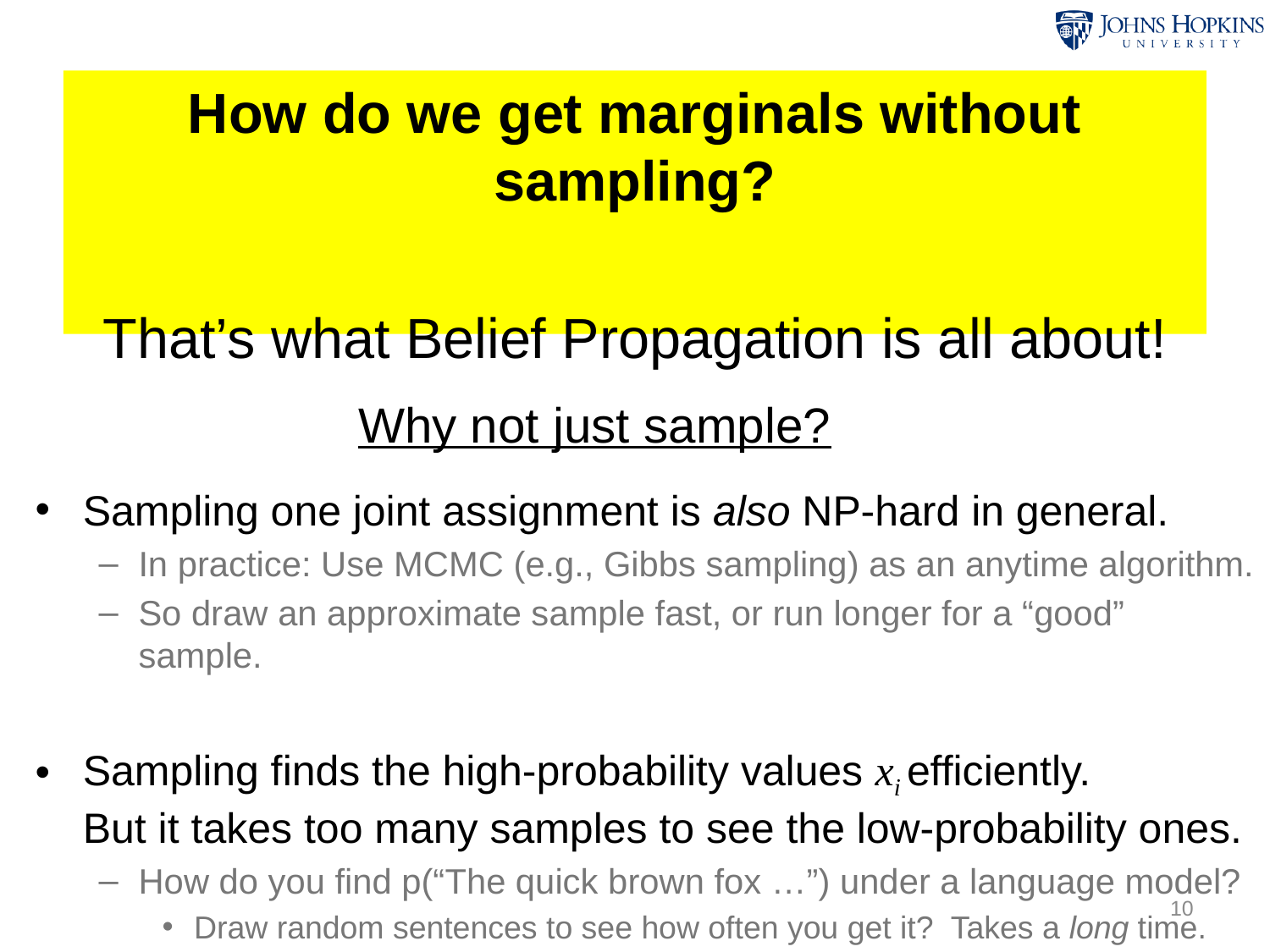

How do we get marginals without sampling?

That’s what Belief Propagation is all about!

Why not just sample?

Sampling one joint assignment is also NP-hard in general.
In practice: Use MCMC (e.g., Gibbs sampling) as an anytime algorithm.
So draw an approximate sample fast, or run longer for a “good” sample.

Sampling finds the high-probability values xi efficiently.
But it takes too many samples to see the low-probability ones.
How do you find p(“The quick brown fox …”) under a language model?
Draw random sentences to see how often you get it?  Takes a long time.
Or multiply factors (trigram probabilities)?  That’s what BP would do.
10